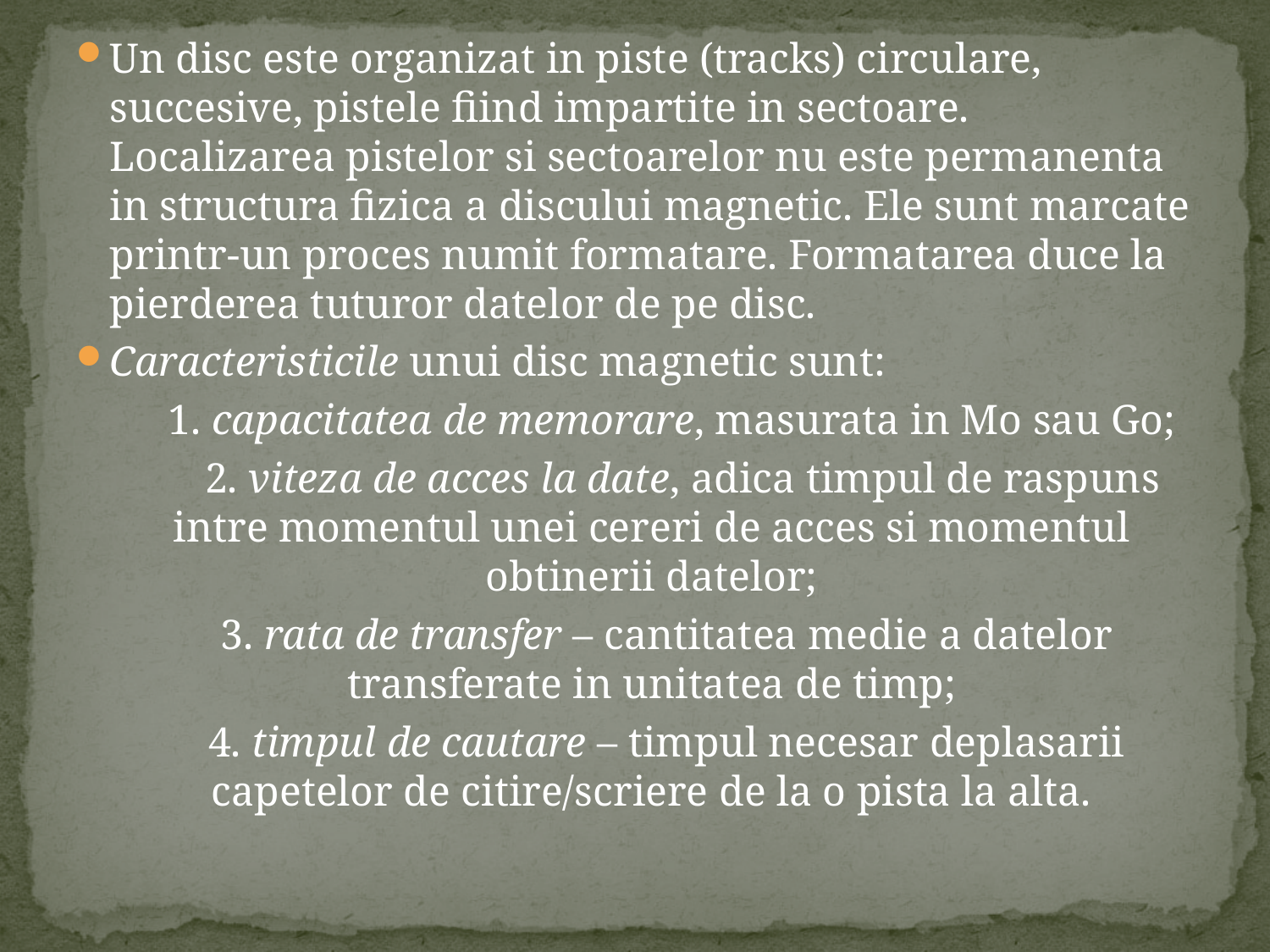

Un disc este organizat in piste (tracks) circulare, succesive, pistele fiind impartite in sectoare. Localizarea pistelor si sectoarelor nu este permanenta in structura fizica a discului magnetic. Ele sunt marcate printr-un proces numit formatare. Formatarea duce la pierderea tuturor datelor de pe disc.
Caracteristicile unui disc magnetic sunt:
       1. capacitatea de memorare, masurata in Mo sau Go;
         2. viteza de acces la date, adica timpul de raspuns intre momentul unei cereri de acces si momentul obtinerii datelor;
      3. rata de transfer – cantitatea medie a datelor transferate in unitatea de timp;
      4. timpul de cautare – timpul necesar deplasarii capetelor de citire/scriere de la o pista la alta.